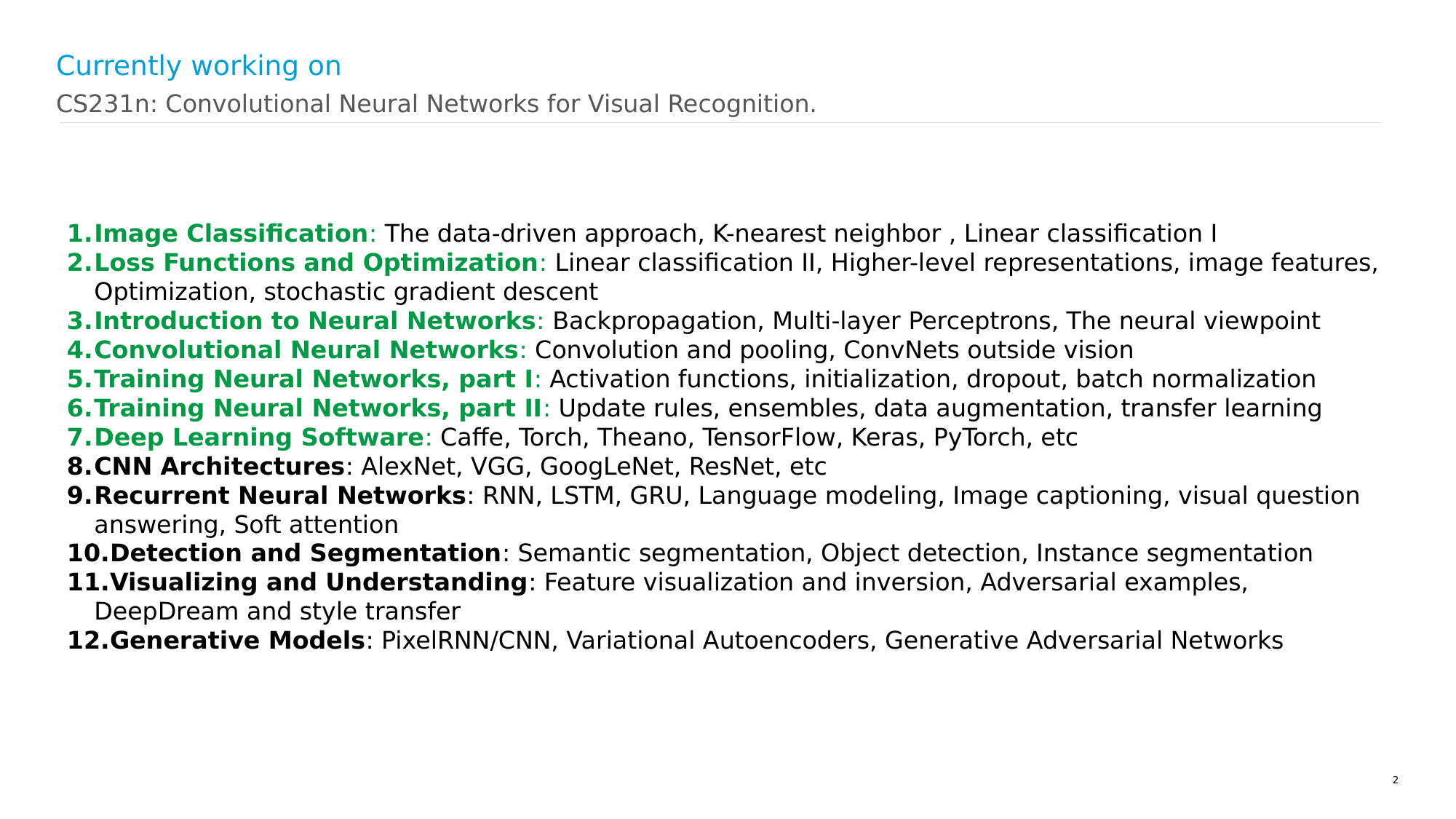

# Currently working on
CS231n: Convolutional Neural Networks for Visual Recognition.
Image Classification: The data-driven approach, K-nearest neighbor , Linear classification I
Loss Functions and Optimization: Linear classification II, Higher-level representations, image features, Optimization, stochastic gradient descent
Introduction to Neural Networks: Backpropagation, Multi-layer Perceptrons, The neural viewpoint
Convolutional Neural Networks: Convolution and pooling, ConvNets outside vision
Training Neural Networks, part I: Activation functions, initialization, dropout, batch normalization
Training Neural Networks, part II: Update rules, ensembles, data augmentation, transfer learning
Deep Learning Software: Caffe, Torch, Theano, TensorFlow, Keras, PyTorch, etc
CNN Architectures: AlexNet, VGG, GoogLeNet, ResNet, etc
Recurrent Neural Networks: RNN, LSTM, GRU, Language modeling, Image captioning, visual question answering, Soft attention
Detection and Segmentation: Semantic segmentation, Object detection, Instance segmentation
Visualizing and Understanding: Feature visualization and inversion, Adversarial examples, DeepDream and style transfer
Generative Models: PixelRNN/CNN, Variational Autoencoders, Generative Adversarial Networks